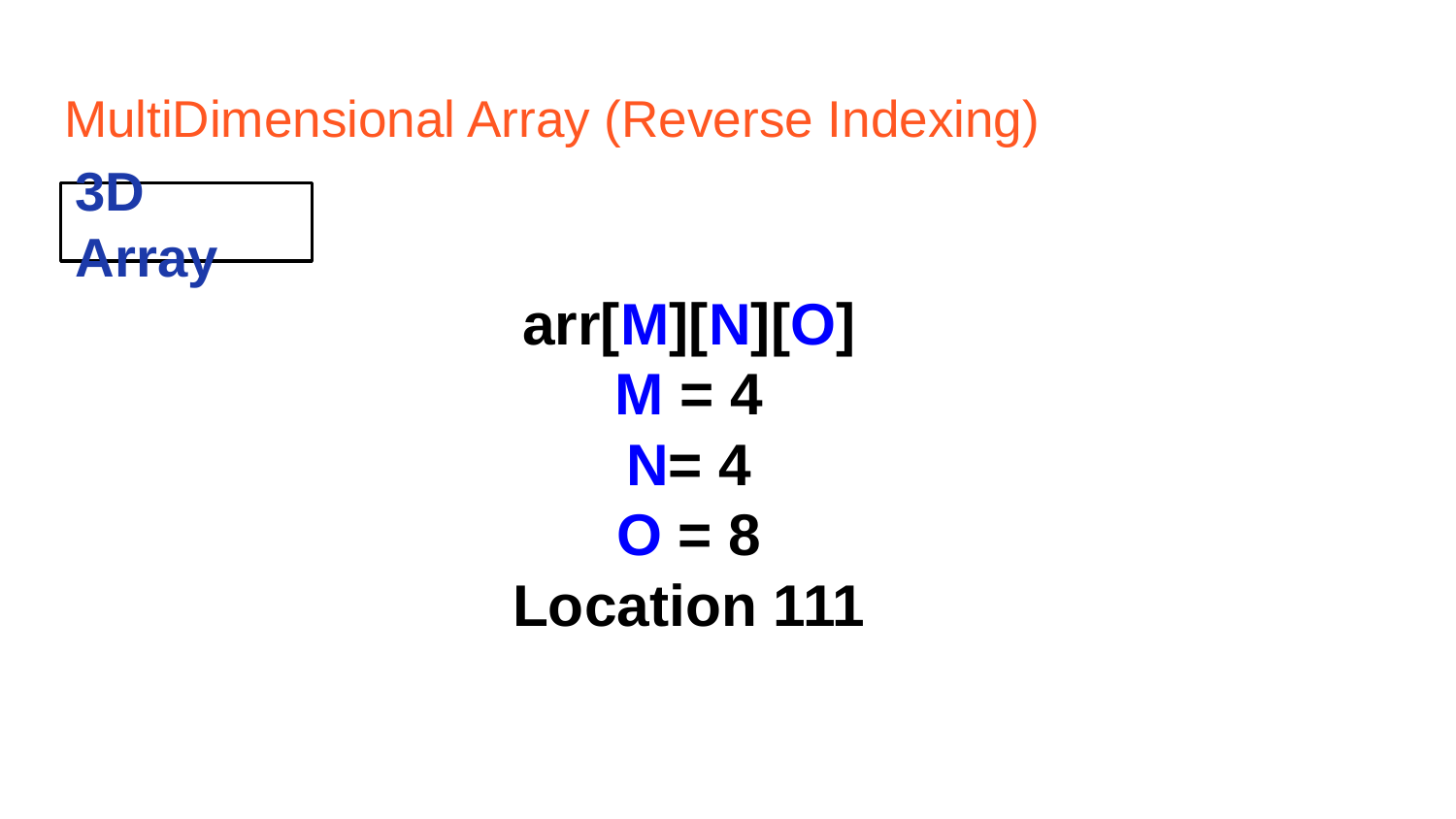

# MultiDimensional Array (Reverse Indexing)
3D Array
arr[M][N][O]
M = 4
N= 4
O = 8
Location 111